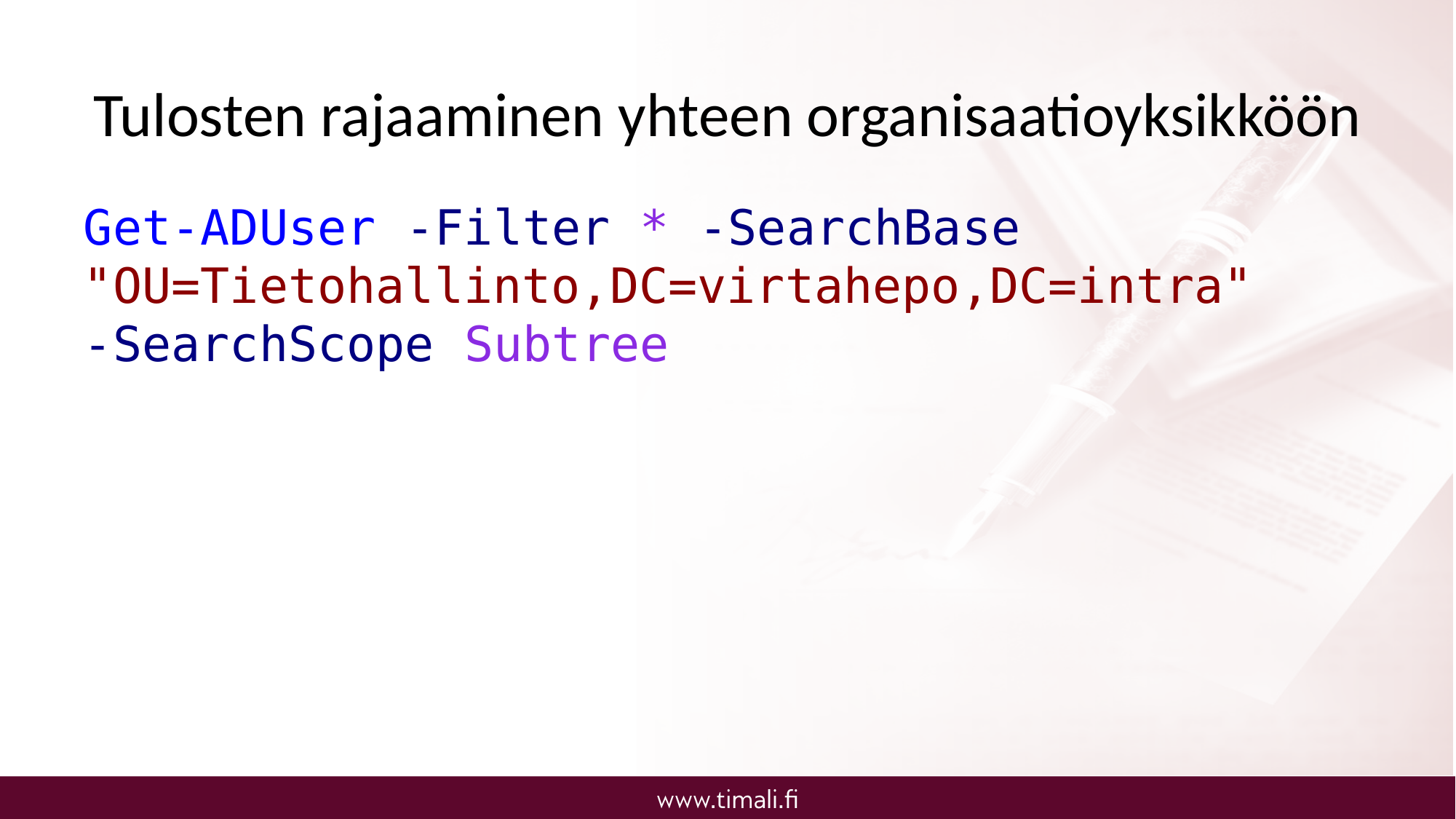

# Tulosten rajaaminen yhteen organisaatioyksikköön
Get-ADUser -Filter * -SearchBase "OU=Tietohallinto,DC=virtahepo,DC=intra"
-SearchScope Subtree